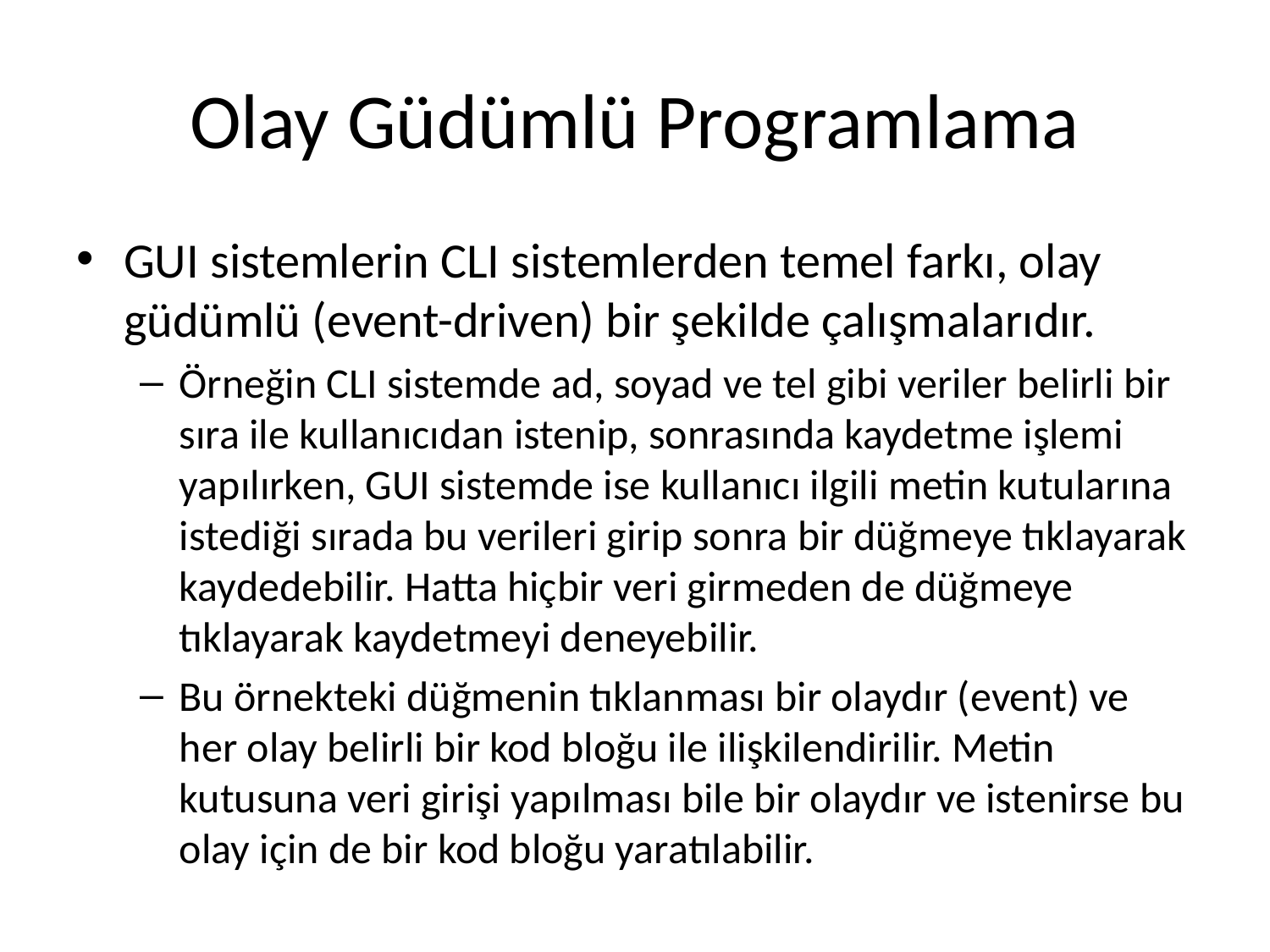

# Olay Güdümlü Programlama
GUI sistemlerin CLI sistemlerden temel farkı, olay güdümlü (event-driven) bir şekilde çalışmalarıdır.
Örneğin CLI sistemde ad, soyad ve tel gibi veriler belirli bir sıra ile kullanıcıdan istenip, sonrasında kaydetme işlemi yapılırken, GUI sistemde ise kullanıcı ilgili metin kutularına istediği sırada bu verileri girip sonra bir düğmeye tıklayarak kaydedebilir. Hatta hiçbir veri girmeden de düğmeye tıklayarak kaydetmeyi deneyebilir.
Bu örnekteki düğmenin tıklanması bir olaydır (event) ve her olay belirli bir kod bloğu ile ilişkilendirilir. Metin kutusuna veri girişi yapılması bile bir olaydır ve istenirse bu olay için de bir kod bloğu yaratılabilir.